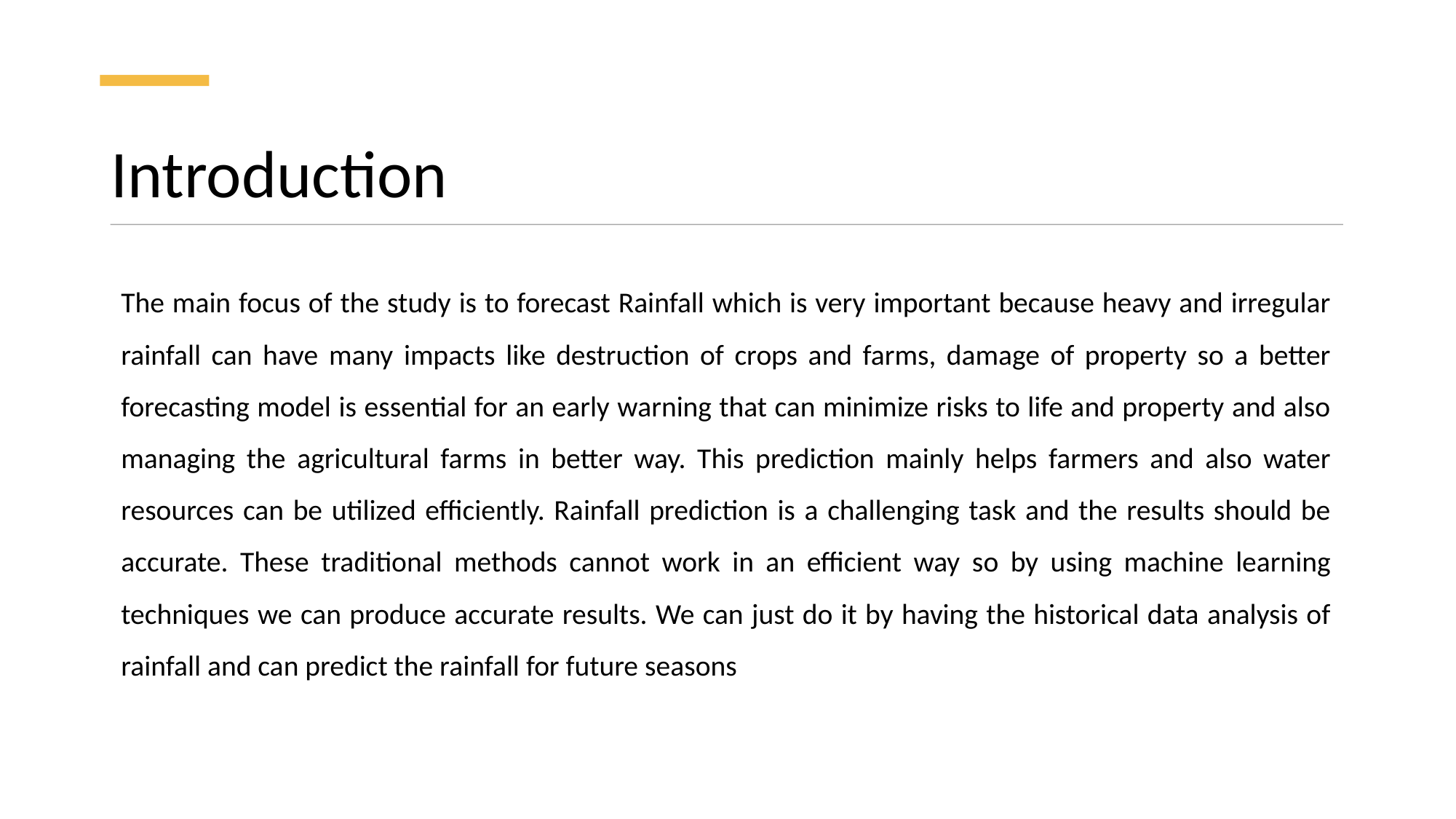

Introduction
The main focus of the study is to forecast Rainfall which is very important because heavy and irregular rainfall can have many impacts like destruction of crops and farms, damage of property so a better forecasting model is essential for an early warning that can minimize risks to life and property and also managing the agricultural farms in better way. This prediction mainly helps farmers and also water resources can be utilized efficiently. Rainfall prediction is a challenging task and the results should be accurate. These traditional methods cannot work in an efficient way so by using machine learning techniques we can produce accurate results. We can just do it by having the historical data analysis of rainfall and can predict the rainfall for future seasons